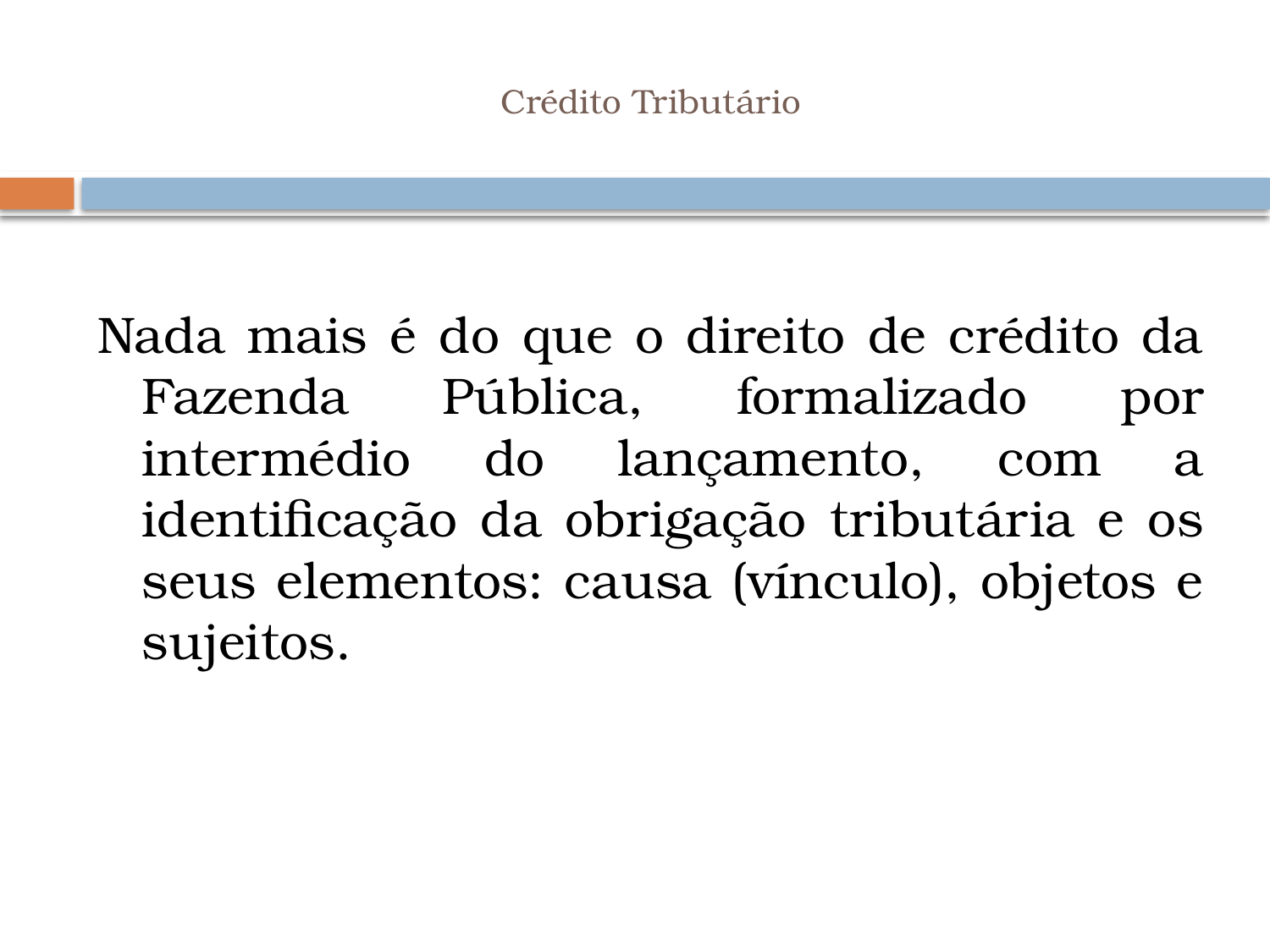

# Crédito Tributário

Nada mais é do que o direito de crédito da Fazenda Pública, formalizado por intermédio do lançamento, com a identificação da obrigação tributária e os seus elementos: causa (vínculo), objetos e sujeitos.